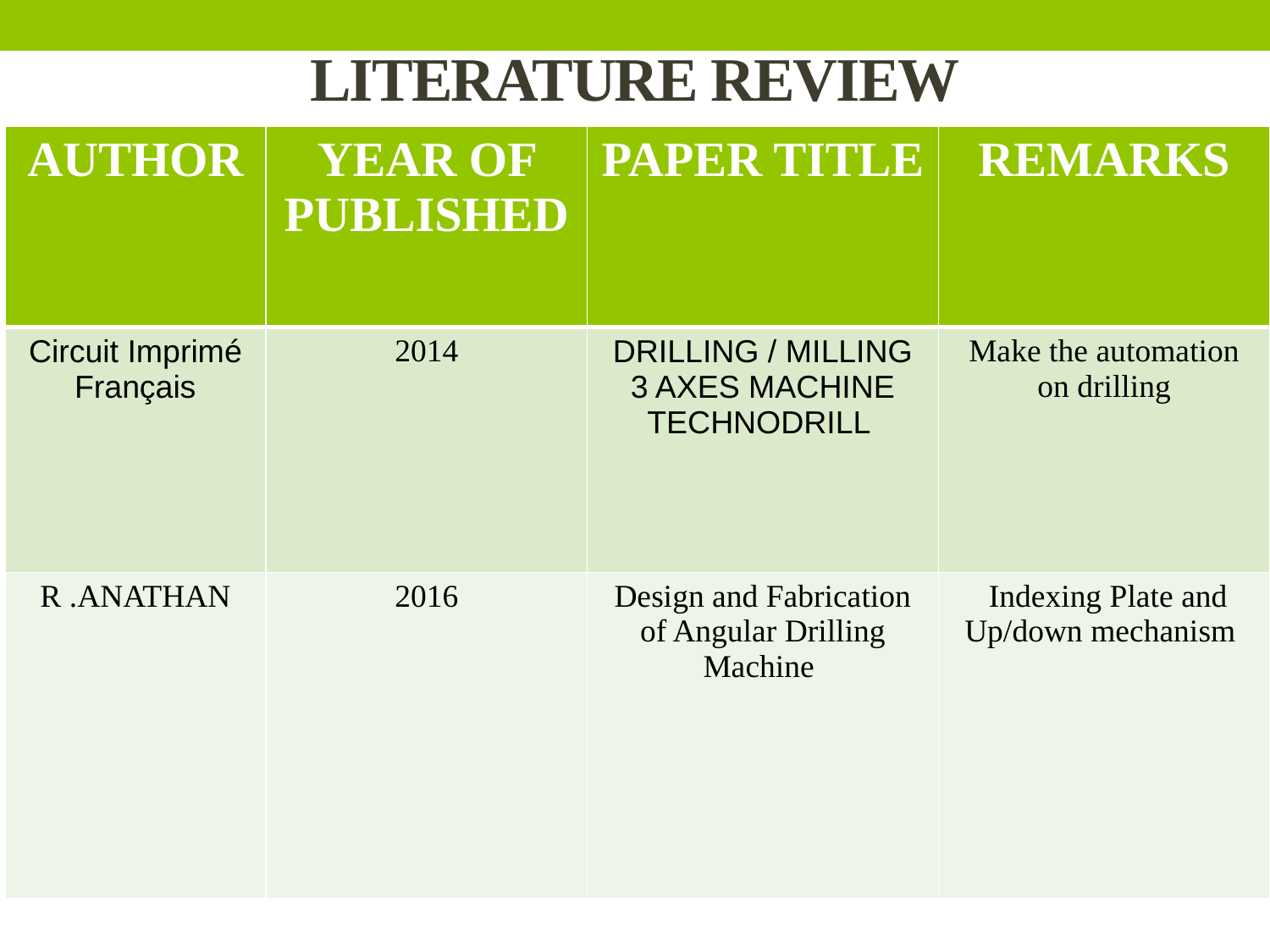

# LITERATURE REVIEW
| AUTHOR | YEAR OF PUBLISHED | PAPER TITLE | REMARKS |
| --- | --- | --- | --- |
| Circuit Imprimé Français | 2014 | DRILLING / MILLING 3 AXES MACHINE TECHNODRILL | Make the automation on drilling |
| R .ANATHAN | 2016 | Design and Fabrication of Angular Drilling Machine | Indexing Plate and Up/down mechanism |